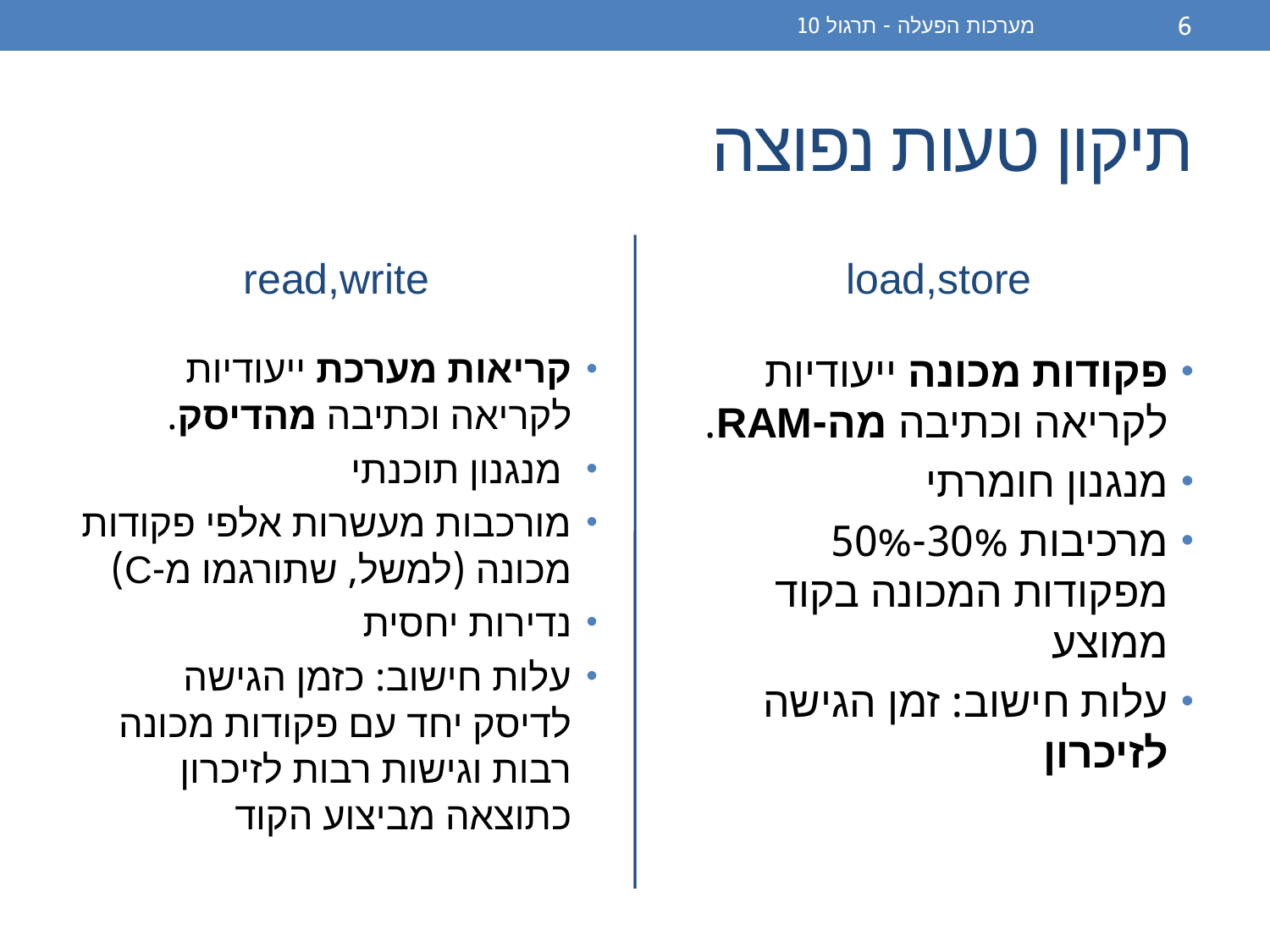

מערכות הפעלה - תרגול 10
6
# תיקון טעות נפוצה
read,write
load,store
קריאות מערכת ייעודיות לקריאה וכתיבה מהדיסק.
 מנגנון תוכנתי
מורכבות מעשרות אלפי פקודות מכונה (למשל, שתורגמו מ-C)
נדירות יחסית
עלות חישוב: כזמן הגישה לדיסק יחד עם פקודות מכונה רבות וגישות רבות לזיכרון כתוצאה מביצוע הקוד
פקודות מכונה ייעודיות לקריאה וכתיבה מה-RAM.
מנגנון חומרתי
מרכיבות 30%-50% מפקודות המכונה בקוד ממוצע
עלות חישוב: זמן הגישה לזיכרון